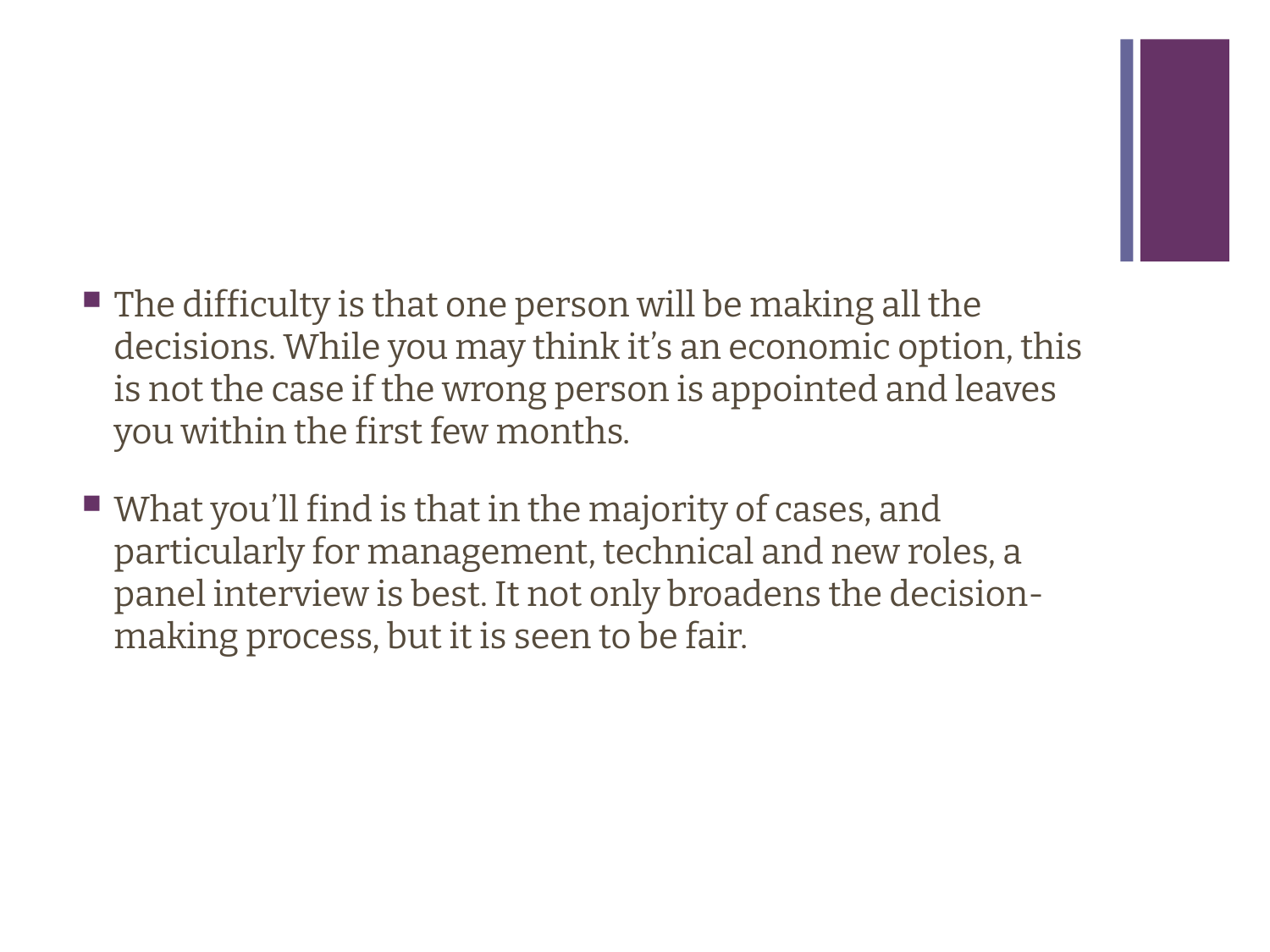

#
The difficulty is that one person will be making all the decisions. While you may think it’s an economic option, this is not the case if the wrong person is appointed and leaves you within the first few months.
What you’ll find is that in the majority of cases, and particularly for management, technical and new roles, a panel interview is best. It not only broadens the decision-making process, but it is seen to be fair.